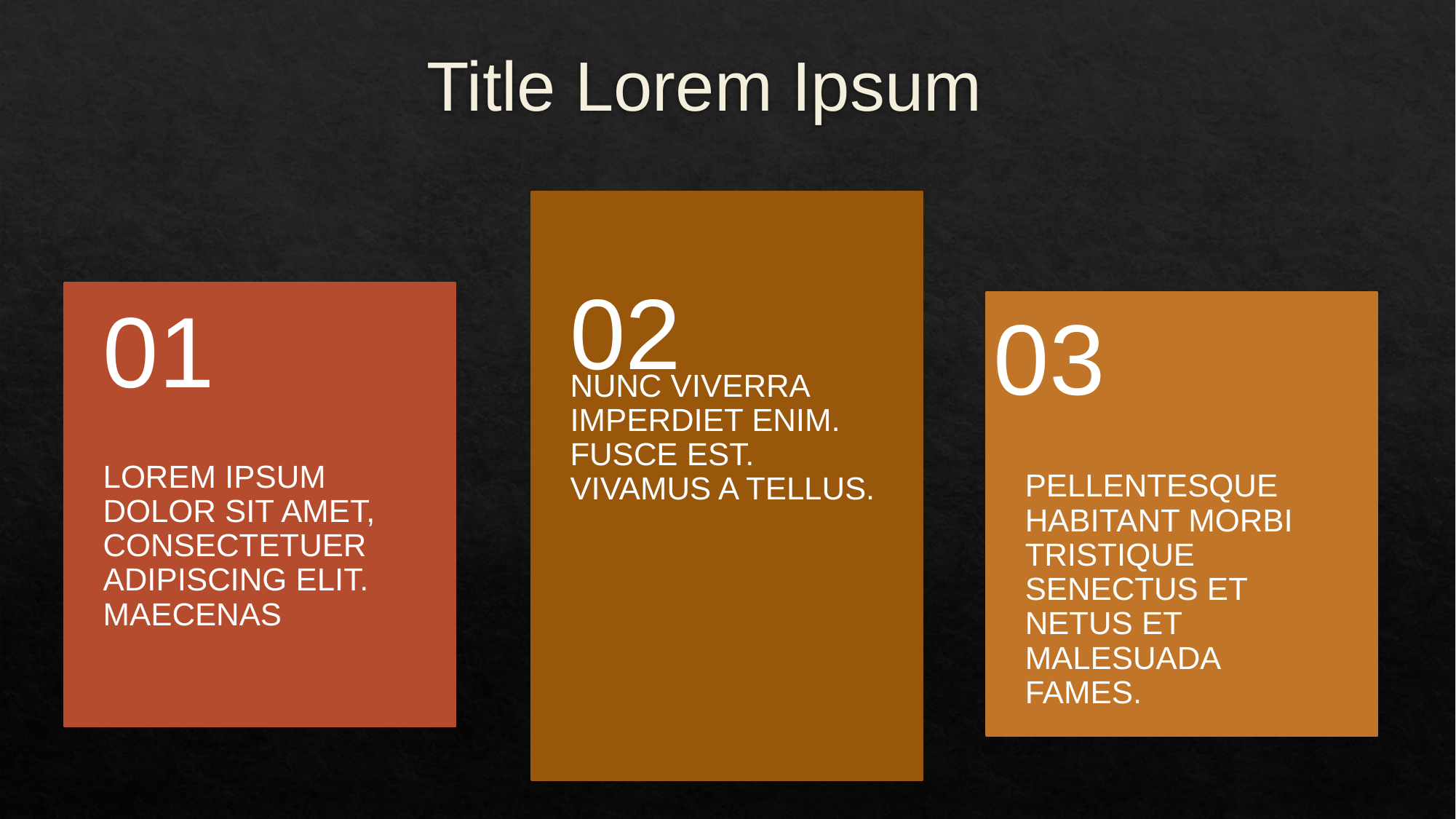

# Title Lorem Ipsum
Nunc viverra imperdiet enim. Fusce est. Vivamus a tellus.
02
01
Lorem ipsum dolor sit amet, consectetuer adipiscing elit. Maecenas
03
Pellentesque habitant morbi tristique senectus et netus et malesuada fames.